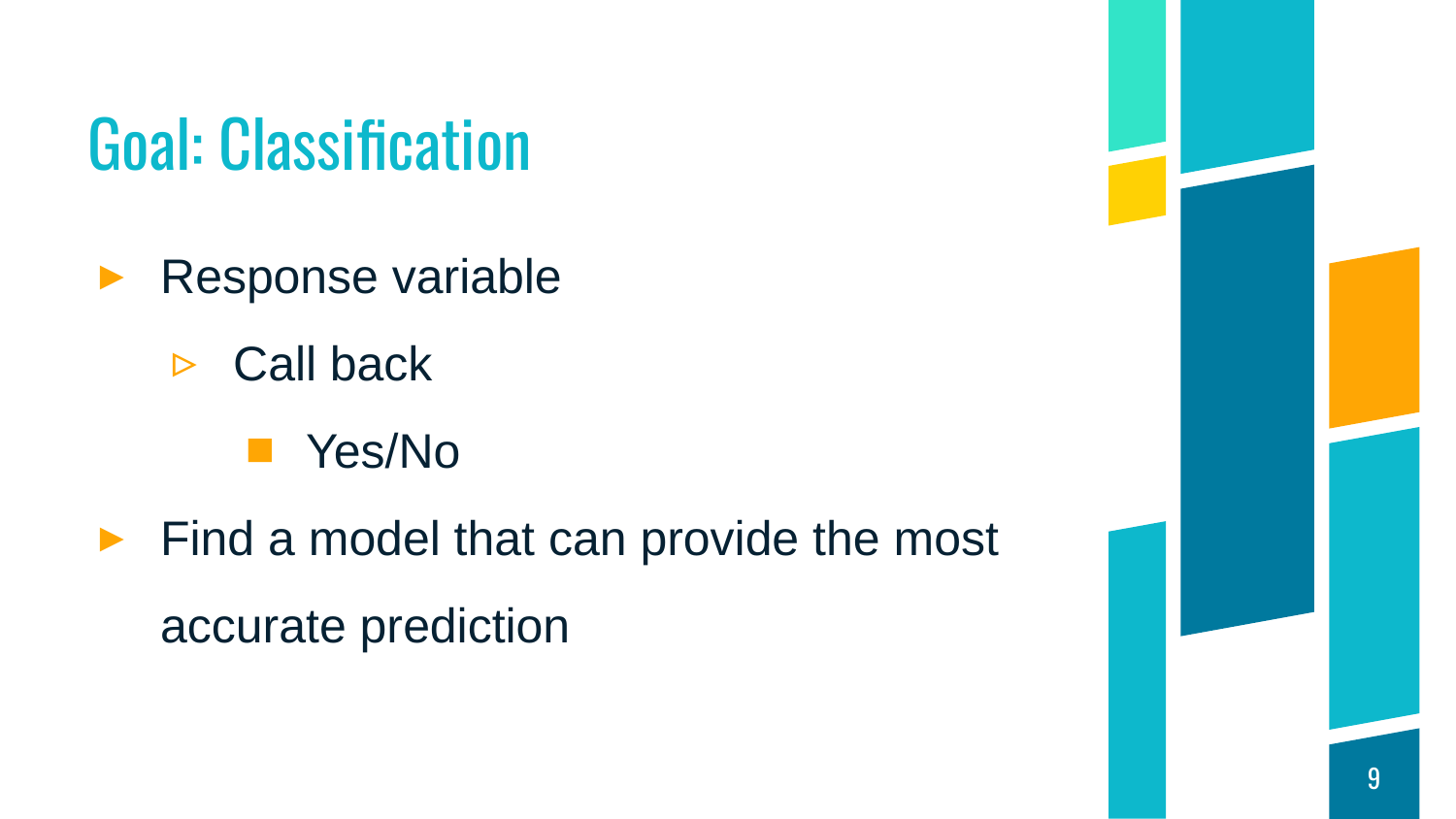

# Goal: Classification
Response variable
Call back
Yes/No
Find a model that can provide the most accurate prediction

9